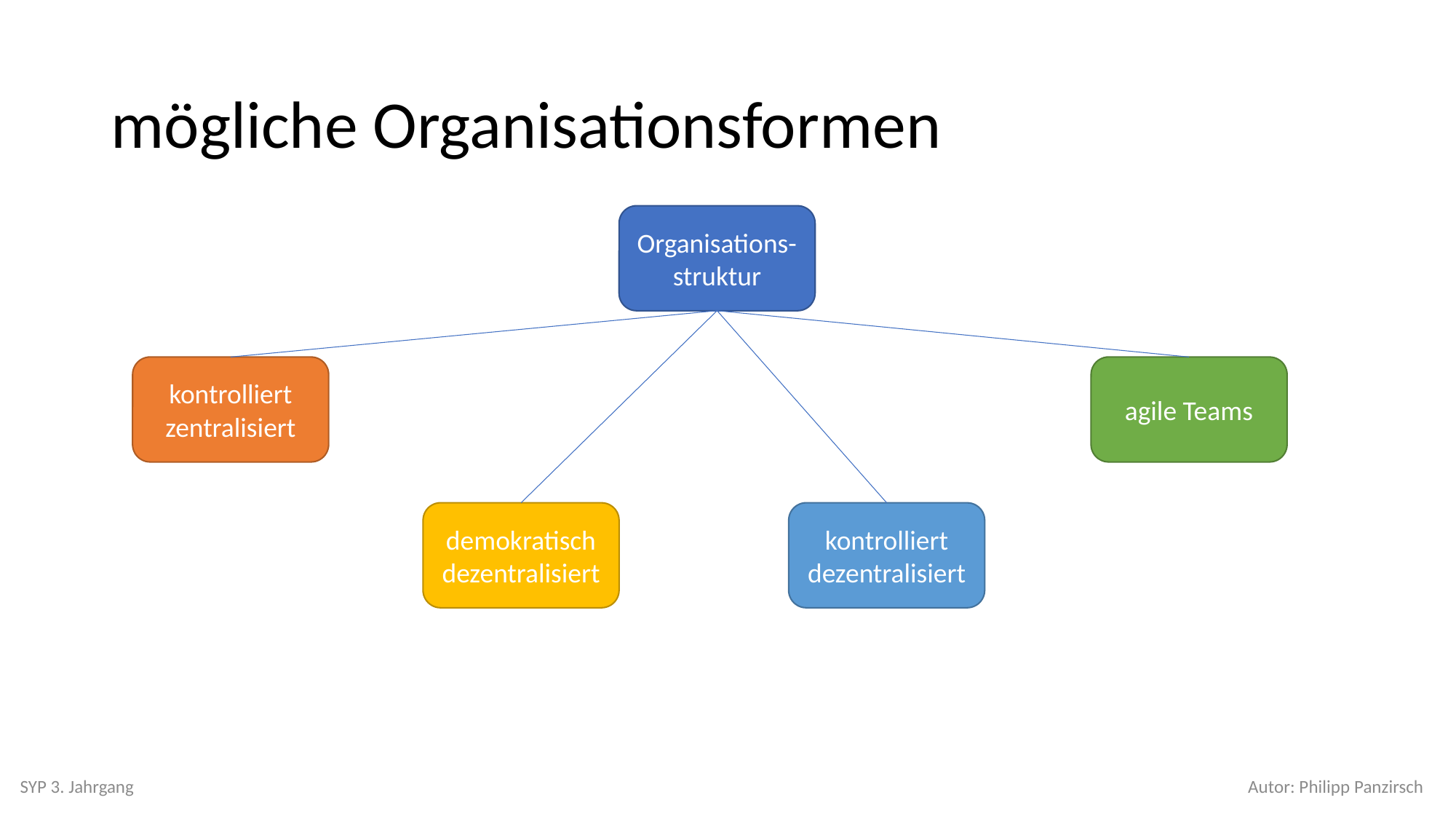

# mögliche Organisationsformen
Organisations-struktur
kontrolliert zentralisiert
agile Teams
demokratisch dezentralisiert
kontrolliert dezentralisiert
SYP 3. Jahrgang
Autor: Philipp Panzirsch